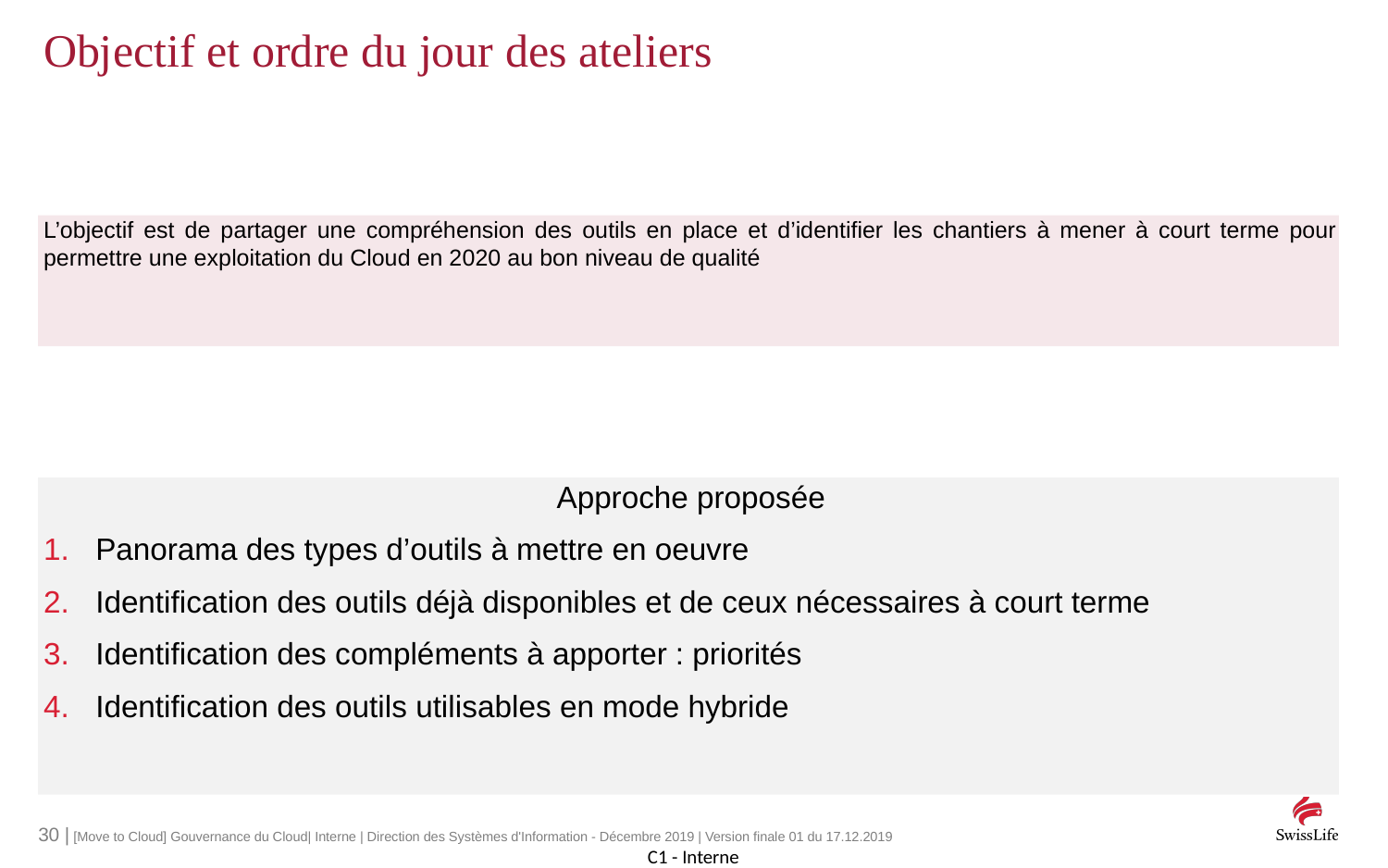

# Objectif et ordre du jour des ateliers
L’objectif est de partager une compréhension des outils en place et d’identifier les chantiers à mener à court terme pour permettre une exploitation du Cloud en 2020 au bon niveau de qualité

Approche proposée
Panorama des types d’outils à mettre en oeuvre
Identification des outils déjà disponibles et de ceux nécessaires à court terme
Identification des compléments à apporter : priorités
Identification des outils utilisables en mode hybride